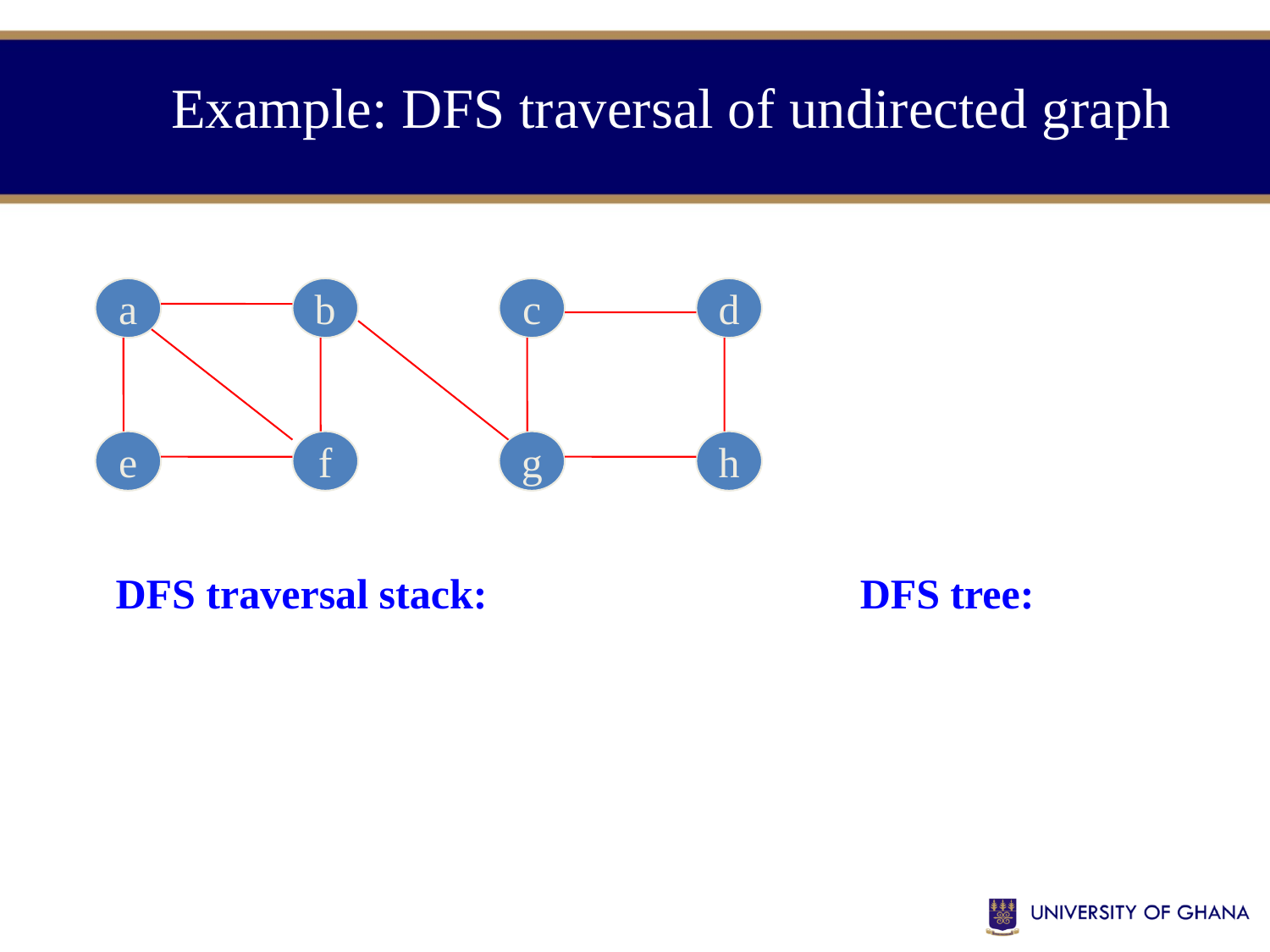

# Example: DFS traversal of undirected graph

a
b
c
d

e
f
g
h

DFS traversal stack:
DFS tree: